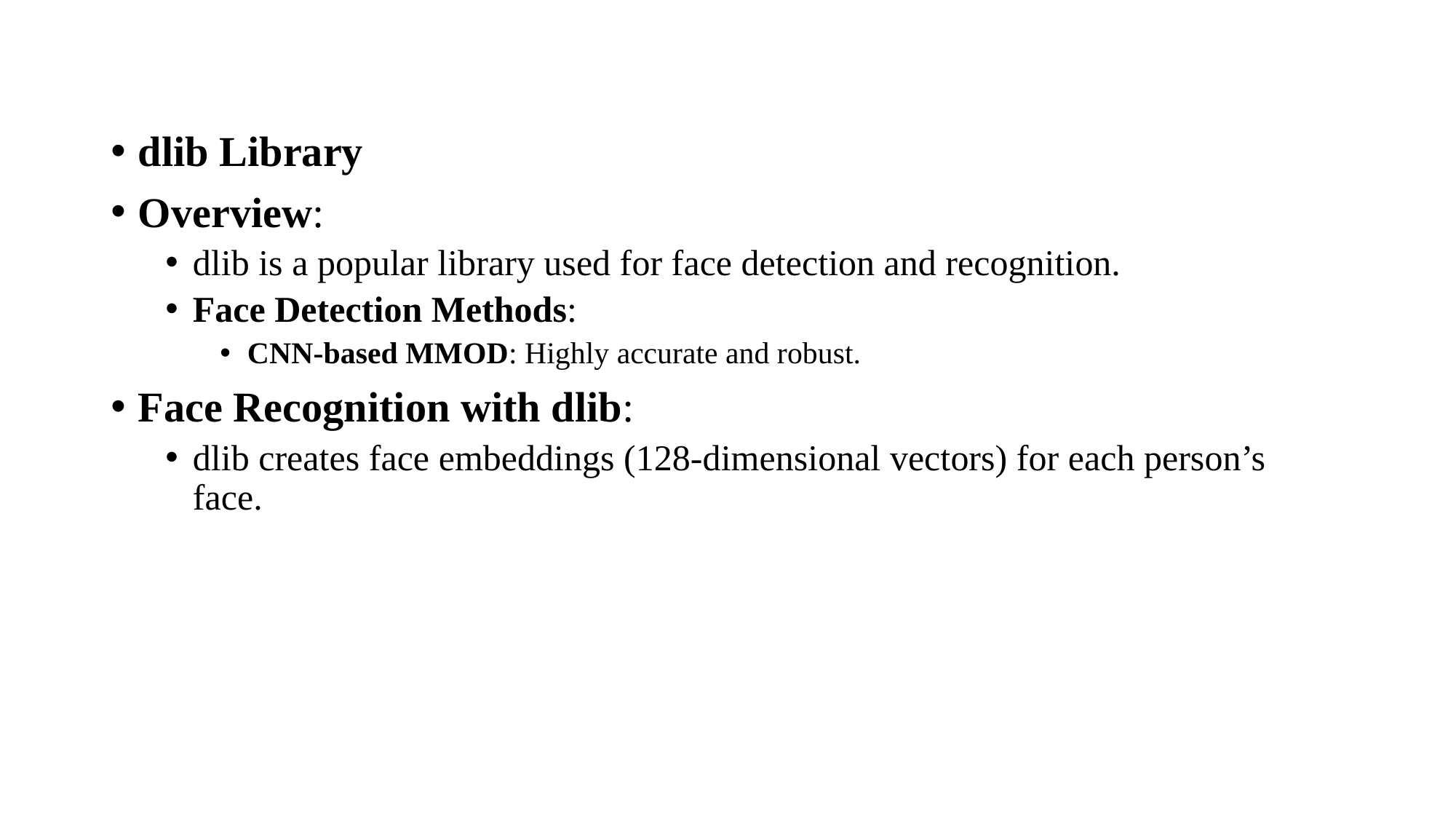

dlib Library
Overview:
dlib is a popular library used for face detection and recognition.
Face Detection Methods:
CNN-based MMOD: Highly accurate and robust.
Face Recognition with dlib:
dlib creates face embeddings (128-dimensional vectors) for each person’s face.